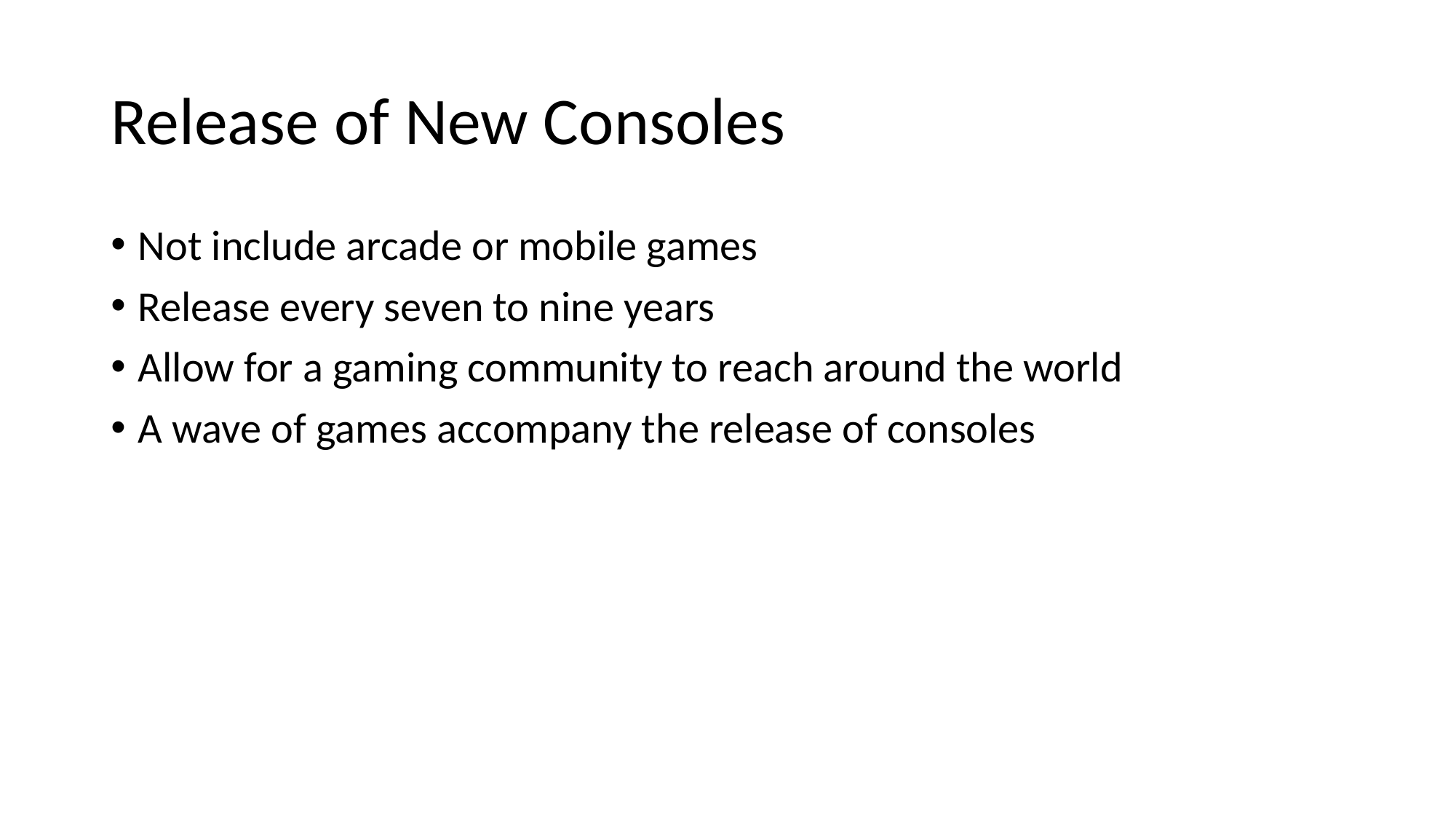

# Release of New Consoles
Not include arcade or mobile games
Release every seven to nine years
Allow for a gaming community to reach around the world
A wave of games accompany the release of consoles